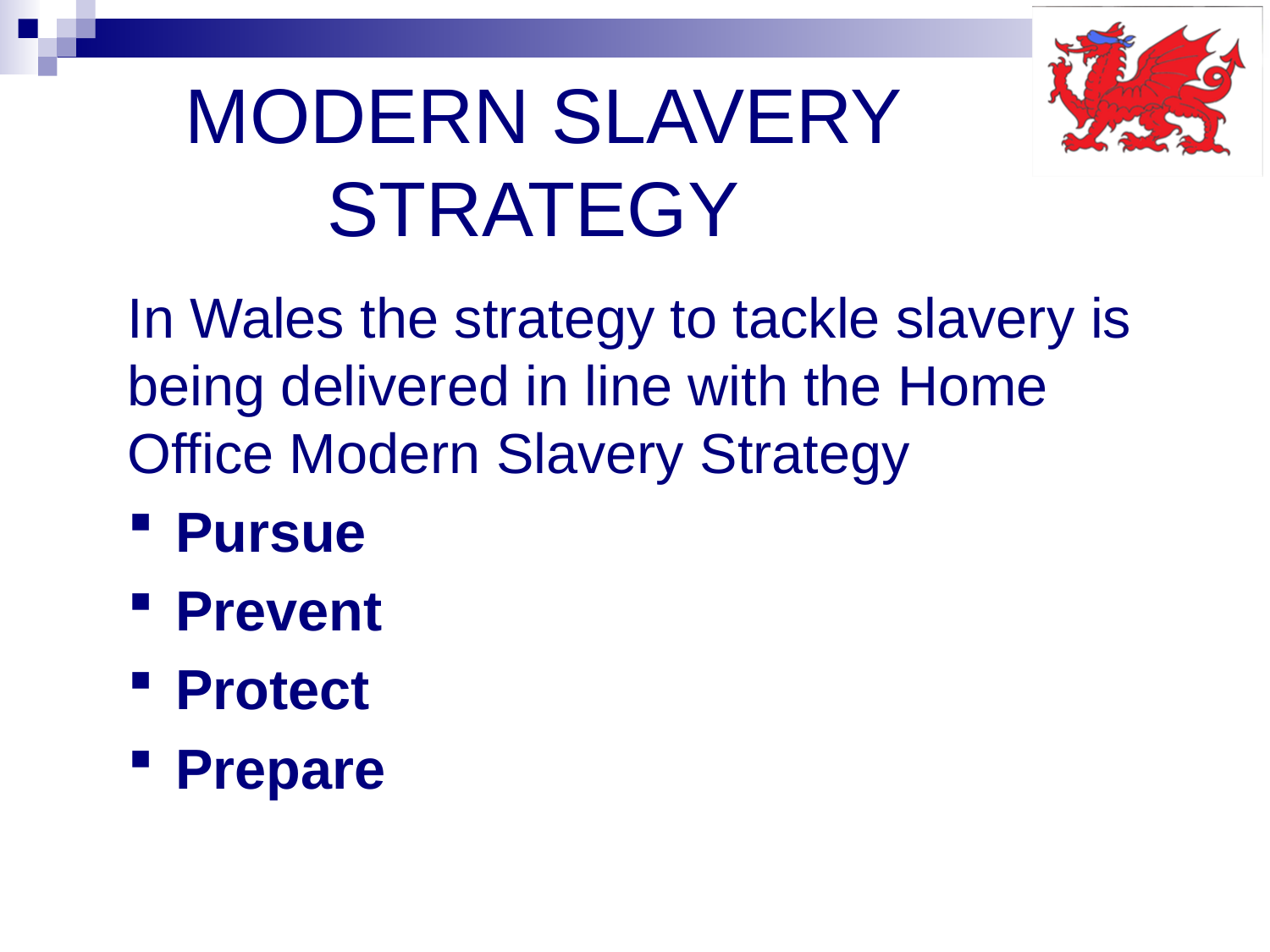

# MODERN SLAVERY STRATEGY
In Wales the strategy to tackle slavery is being delivered in line with the Home Office Modern Slavery Strategy
Pursue
Prevent
Protect
Prepare